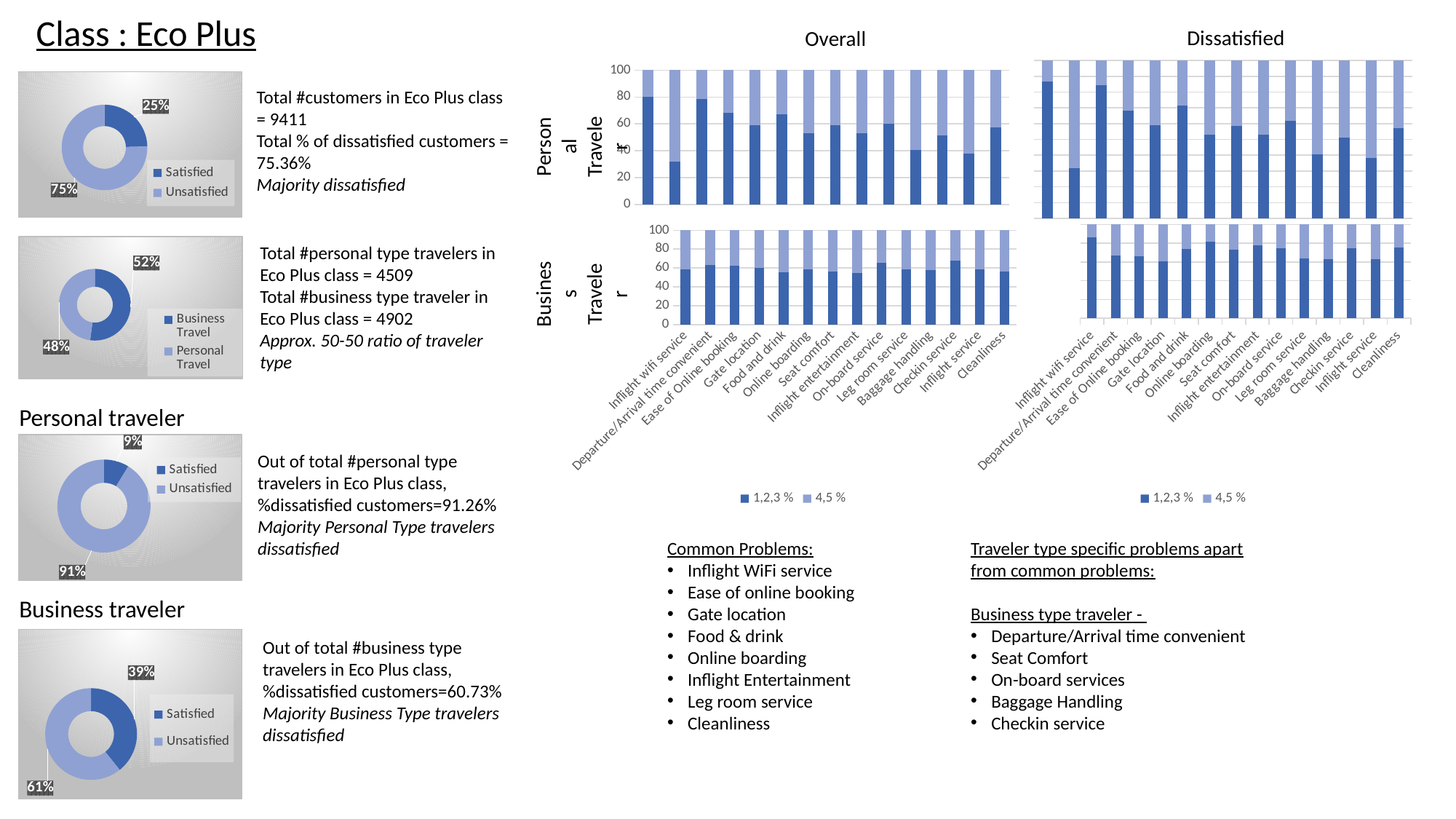

Class : Eco Plus
Dissatisfied
Overall

### Chart

| Category | 1,2,3 % | 4,5 % |
|---|---|---|
| Inflight wifi service | 80.37889039242219 | 19.621109607577807 |
| Departure/Arrival time convenient | 31.772727272727273 | 68.22727272727272 |
| Ease of Online booking | 78.59657357427834 | 21.403426425721662 |
| Gate location | 68.3078287868707 | 31.692171213129296 |
| Food and drink | 59.053543656965125 | 40.94645634303488 |
| Online boarding | 67.13658423850242 | 32.86341576149757 |
| Seat comfort | 52.916389443335554 | 47.08361055666445 |
| Inflight entertainment | 58.83787979596363 | 41.16212020403637 |
| On-board service | 53.160345974717224 | 46.83965402528277 |
| Leg room service | 60.2020202020202 | 39.7979797979798 |
| Baggage handling | 40.69638500776225 | 59.303614992237755 |
| Checkin service | 51.58571745398093 | 48.41428254601907 |
| Inflight service | 37.90197383011754 | 62.09802616988246 |
| Cleanliness | 57.28542914171657 | 42.71457085828344 |

### Chart

| Category | 1,2,3 % | 4,5 % |
|---|---|---|
| Inflight wifi service | 86.60996354799514 | 13.39003645200486 |
| Departure/Arrival time convenient | 31.63799551234106 | 68.36200448765894 |
| Ease of Online booking | 84.42643707267663 | 15.573562927323373 |
| Gate location | 68.23815309842041 | 31.761846901579588 |
| Food and drink | 59.08980287174494 | 40.91019712825505 |
| Online boarding | 71.4822233350025 | 28.517776664997495 |
| Seat comfort | 52.8311057108141 | 47.1688942891859 |
| Inflight entertainment | 58.7363304981774 | 41.263669501822605 |
| On-board service | 53.0498177399757 | 46.950182260024306 |
| Leg room service | 61.65358194308145 | 38.346418056918544 |
| Baggage handling | 40.6318347509113 | 59.3681652490887 |
| Checkin service | 51.32442284325638 | 48.67557715674362 |
| Inflight service | 38.00729040097205 | 61.992709599027954 |
| Cleanliness | 57.132442284325634 | 42.867557715674366 |

### Chart

| Category |  |
|---|---|
| Satisfied | 2319.0 |
| Unsatisfied | 7092.0 |
Total #customers in Eco Plus class = 9411
Total % of dissatisfied customers = 75.36%
Majority dissatisfied
Personal Traveler

### Chart

| Category | 1,2,3 % | 4,5 % |
|---|---|---|
| Inflight wifi service | 58.220338983050844 | 41.779661016949156 |
| Departure/Arrival time convenient | 62.92755470575738 | 37.07244529424262 |
| Ease of Online booking | 62.03959974451778 | 37.96040025548223 |
| Gate location | 60.01631986944105 | 39.98368013055896 |
| Food and drink | 55.44189852700491 | 44.55810147299509 |
| Online boarding | 58.66807610993657 | 41.33192389006343 |
| Seat comfort | 56.42594859241126 | 43.57405140758874 |
| Inflight entertainment | 54.616013071895416 | 45.38398692810458 |
| On-board service | 65.85067319461444 | 34.149326805385556 |
| Leg room service | 58.89432884536924 | 41.10567115463076 |
| Baggage handling | 58.119135046919624 | 41.880864953080376 |
| Checkin service | 67.99265605875154 | 32.007343941248465 |
| Inflight service | 58.241534067727464 | 41.75846593227254 |
| Cleanliness | 56.556372549019606 | 43.443627450980394 |

### Chart

| Category | 1,2,3 % | 4,5 % |
|---|---|---|
| Inflight wifi service | 86.13261528105015 | 13.867384718949848 |
| Departure/Arrival time convenient | 66.48256817397308 | 33.51743182602692 |
| Ease of Online booking | 66.08843537414965 | 33.91156462585034 |
| Gate location | 60.56432650319113 | 39.43567349680887 |
| Food and drink | 73.94816560080781 | 26.05183439919219 |
| Online boarding | 81.79972936400542 | 18.200270635994585 |
| Seat comfort | 73.46321800470272 | 26.536781995297282 |
| Inflight entertainment | 77.38135307977112 | 22.61864692022888 |
| On-board service | 74.2693987235472 | 25.730601276452802 |
| Leg room service | 63.41954988243198 | 36.58045011756802 |
| Baggage handling | 62.882096069869 | 37.117903930131 |
| Checkin service | 74.70607994625462 | 25.293920053745385 |
| Inflight service | 62.814914343298625 | 37.185085656701375 |
| Cleanliness | 75.39548973409626 | 24.604510265903738 |

### Chart

| Category |  |
|---|---|
| Business Travel | 4902.0 |
| Personal Travel | 4509.0 |
Total #personal type travelers in Eco Plus class = 4509
Total #business type traveler in Eco Plus class = 4902
Approx. 50-50 ratio of traveler type
Business Traveler
Personal traveler

### Chart

| Category |  |
|---|---|
| Satisfied | 394.0 |
| Unsatisfied | 4115.0 |
Out of total #personal type travelers in Eco Plus class,
%dissatisfied customers=91.26%
Majority Personal Type travelers dissatisfied
Common Problems:
Inflight WiFi service
Ease of online booking
Gate location
Food & drink
Online boarding
Inflight Entertainment
Leg room service
Cleanliness
Traveler type specific problems apart from common problems:

Business type traveler -
Departure/Arrival time convenient
Seat Comfort
On-board services
Baggage Handling
Checkin service
Business traveler

### Chart

| Category |  |
|---|---|
| Satisfied | 1925.0 |
| Unsatisfied | 2977.0 |
Out of total #business type travelers in Eco Plus class,
%dissatisfied customers=60.73%
Majority Business Type travelers dissatisfied